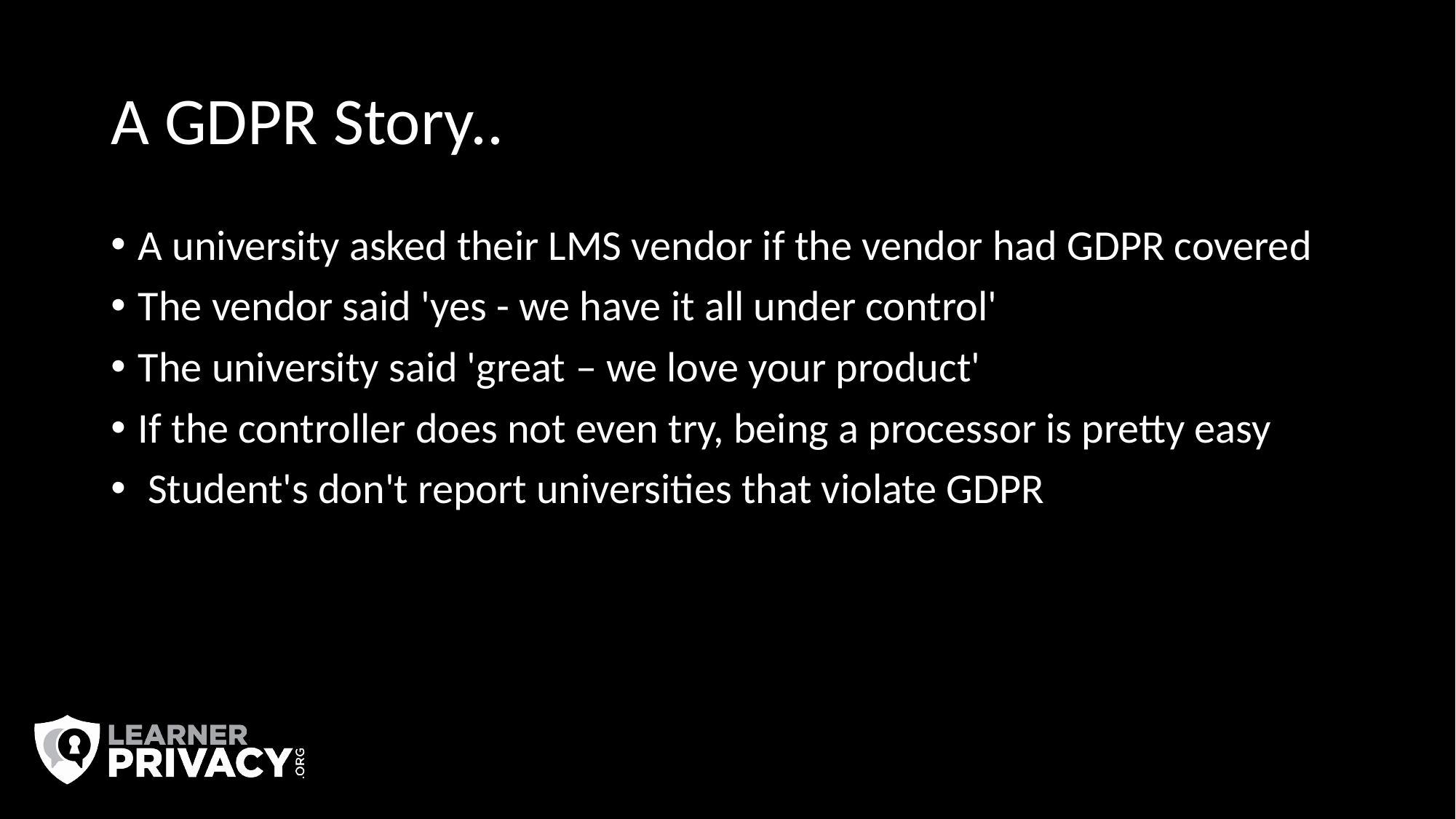

# A GDPR Story..
A university asked their LMS vendor if the vendor had GDPR covered
The vendor said 'yes - we have it all under control'
The university said 'great – we love your product'
If the controller does not even try, being a processor is pretty easy
 Student's don't report universities that violate GDPR